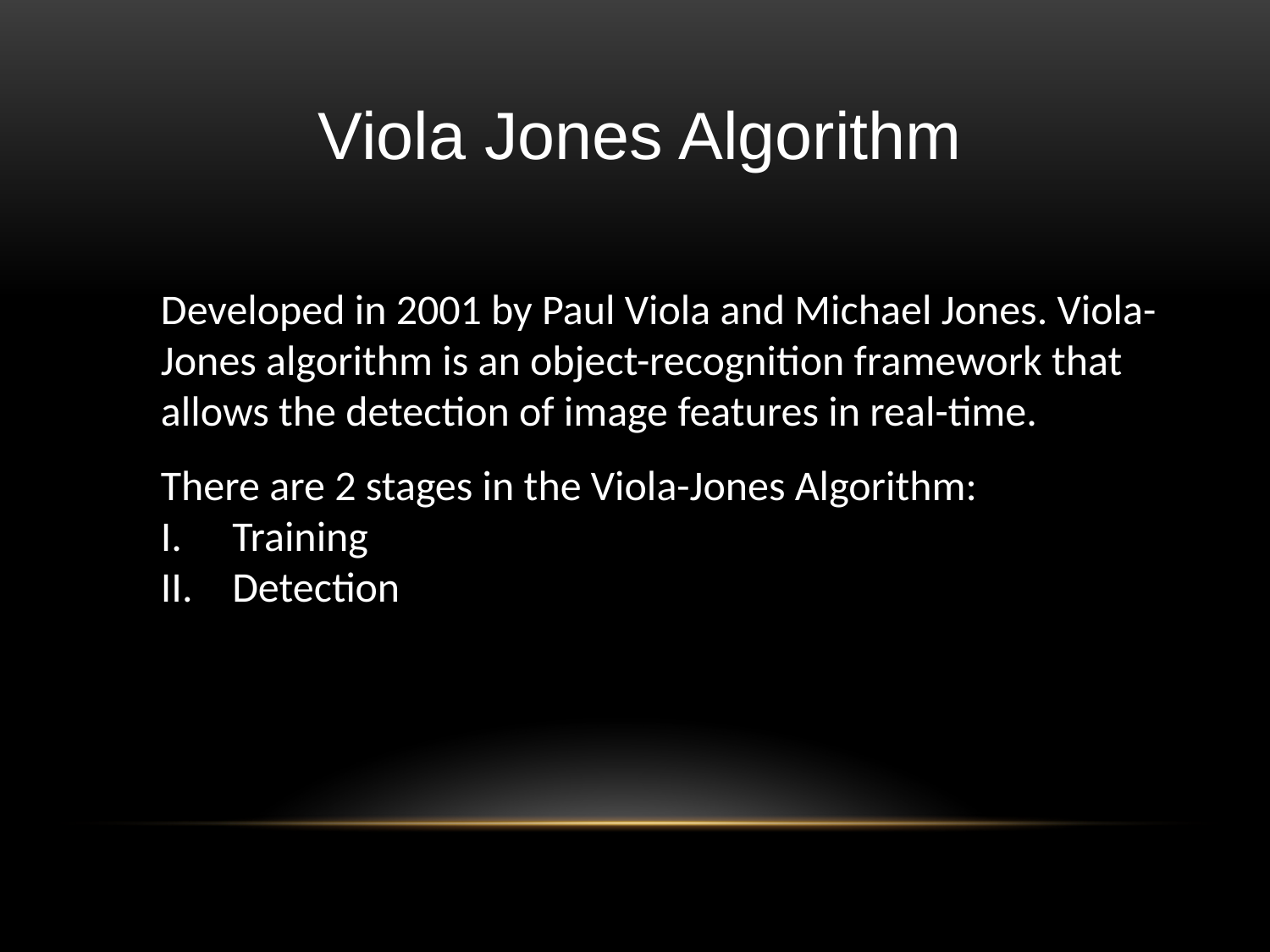

Viola Jones Algorithm
Developed in 2001 by Paul Viola and Michael Jones. Viola-Jones algorithm is an object-recognition framework that allows the detection of image features in real-time.

There are 2 stages in the Viola-Jones Algorithm:
Training
Detection